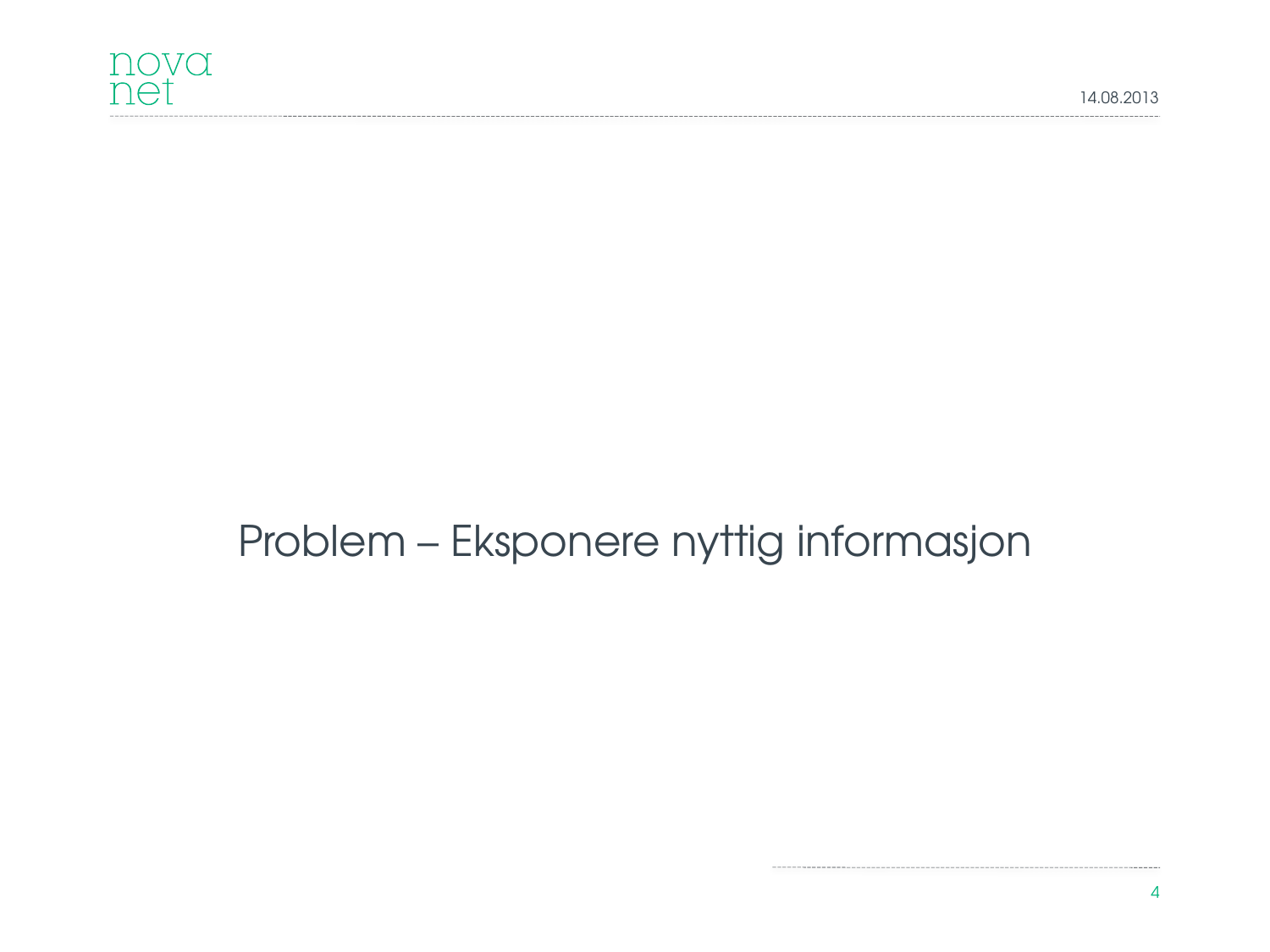

14.08.2013
#
Problem – Eksponere nyttig informasjon

4